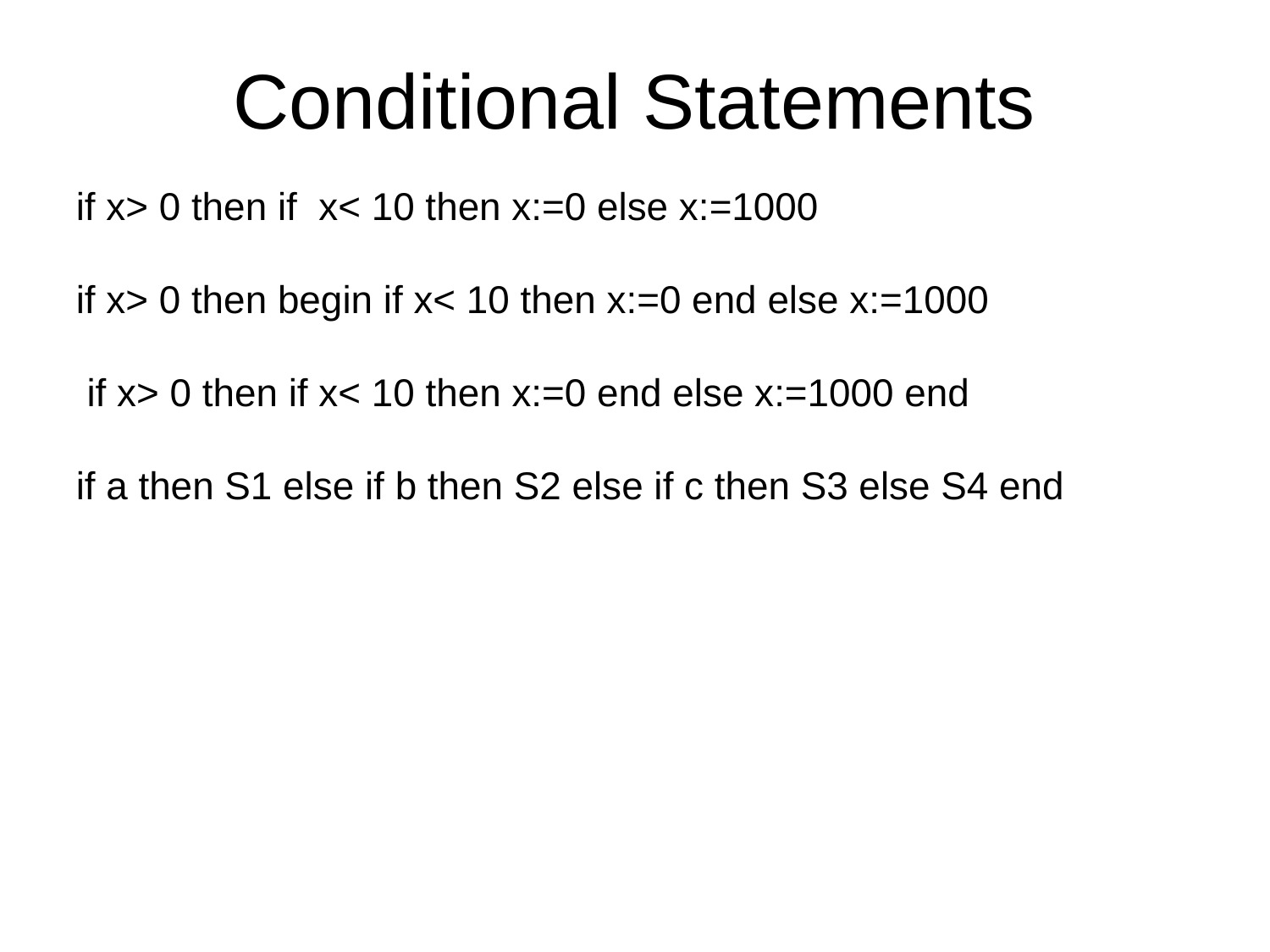

Conditional Statements

if x> 0 then if  x< 10 then x:=0 else x:=1000

if x> 0 then begin if x< 10 then x:=0 end else x:=1000

 if x> 0 then if x< 10 then x:=0 end else x:=1000 end

if a then S1 else if b then S2 else if c then S3 else S4 end